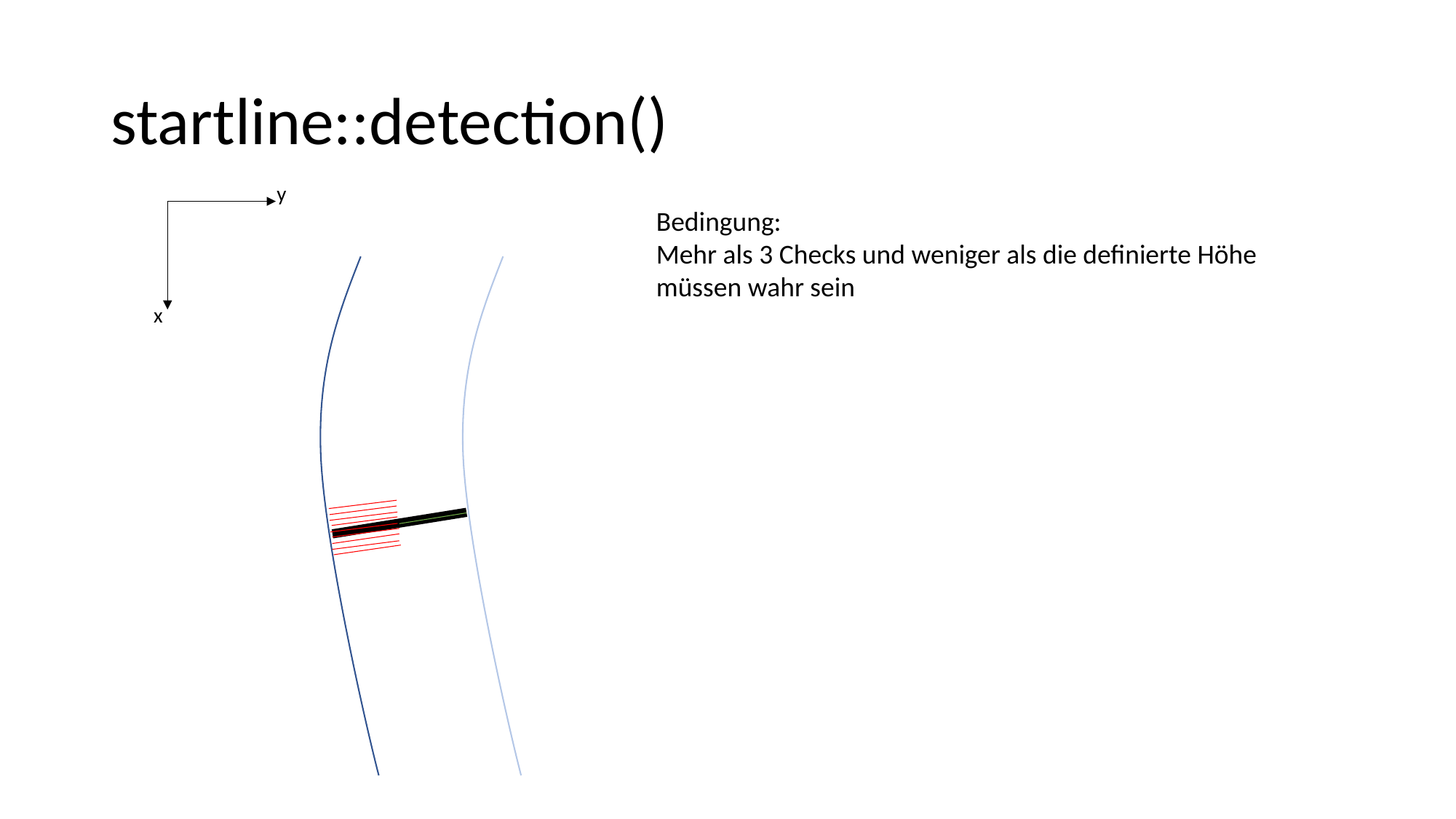

# startline::detection()
y

x
Bedingung:
Mehr als 3 Checks und weniger als die definierte Höhe müssen wahr sein